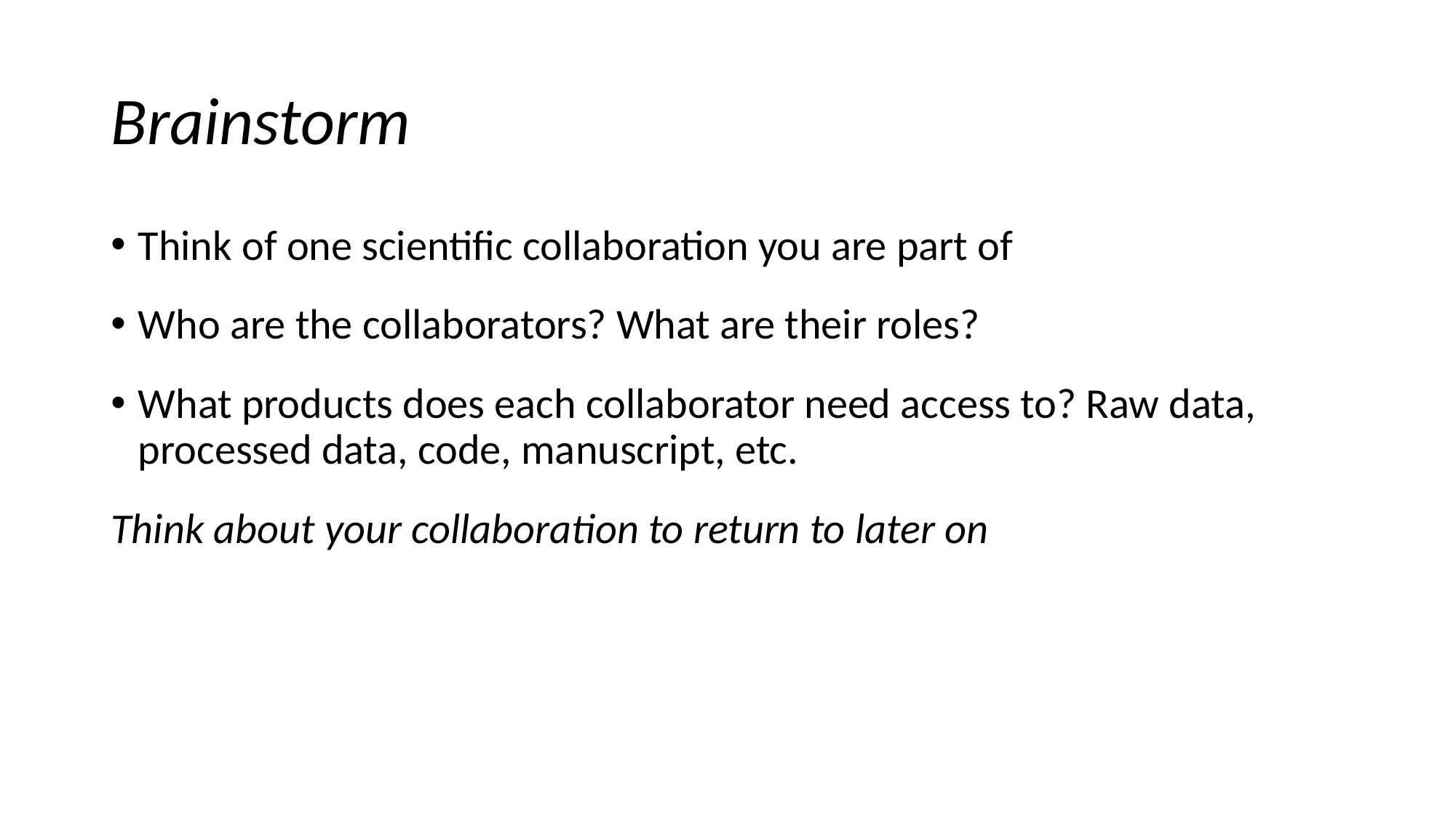

# Brainstorm
Think of one scientific collaboration you are part of
Who are the collaborators? What are their roles?
What products does each collaborator need access to? Raw data, processed data, code, manuscript, etc.
Think about your collaboration to return to later on